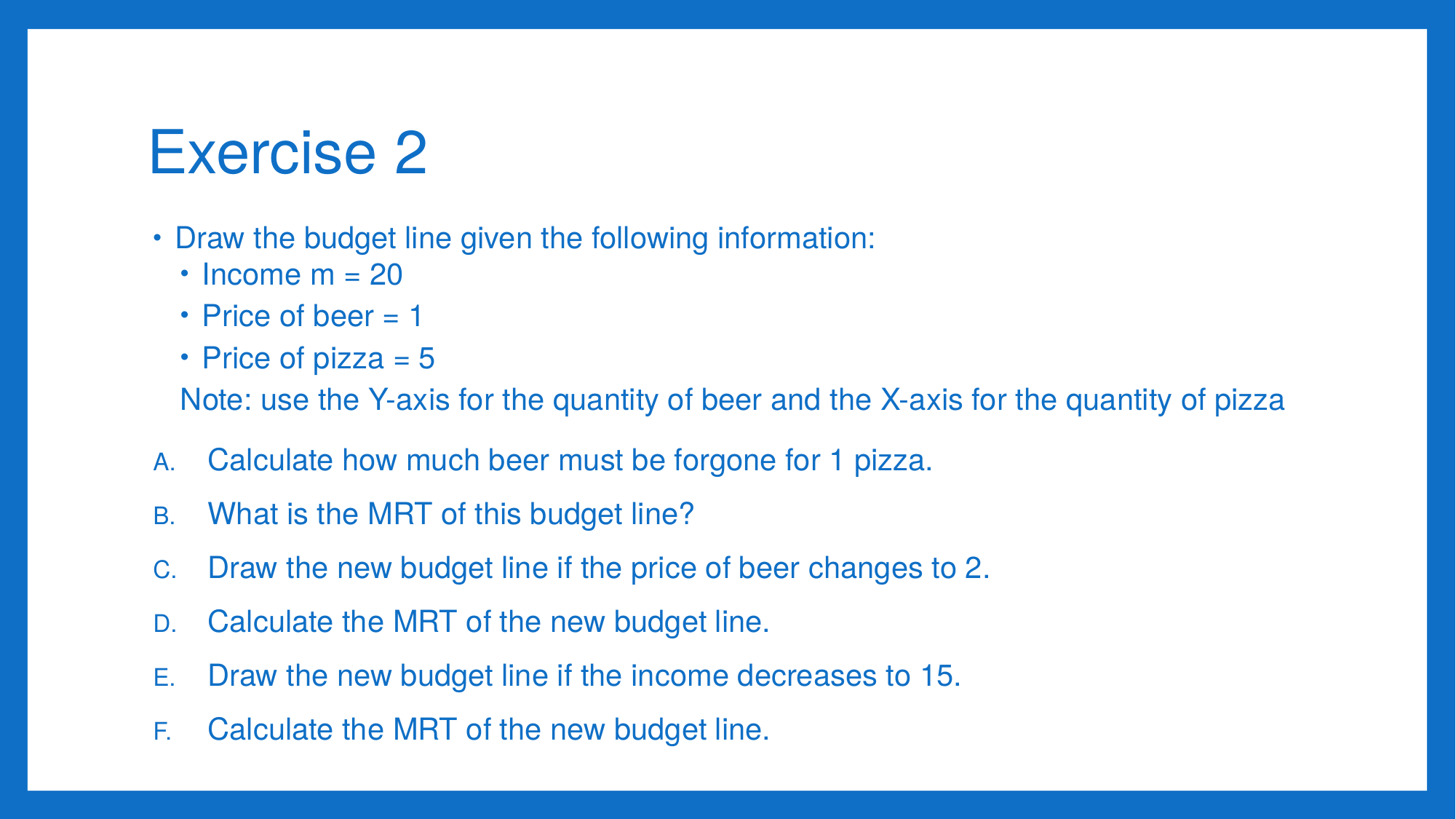

# Exercise 2
Draw the budget line given the following information:
Income m = 20
Price of beer = 1
Price of pizza = 5
Note: use the Y-axis for the quantity of beer and the X-axis for the quantity of pizza
Calculate how much beer must be forgone for 1 pizza.
What is the MRT of this budget line?
Draw the new budget line if the price of beer changes to 2.
Calculate the MRT of the new budget line.
Draw the new budget line if the income decreases to 15.
Calculate the MRT of the new budget line.